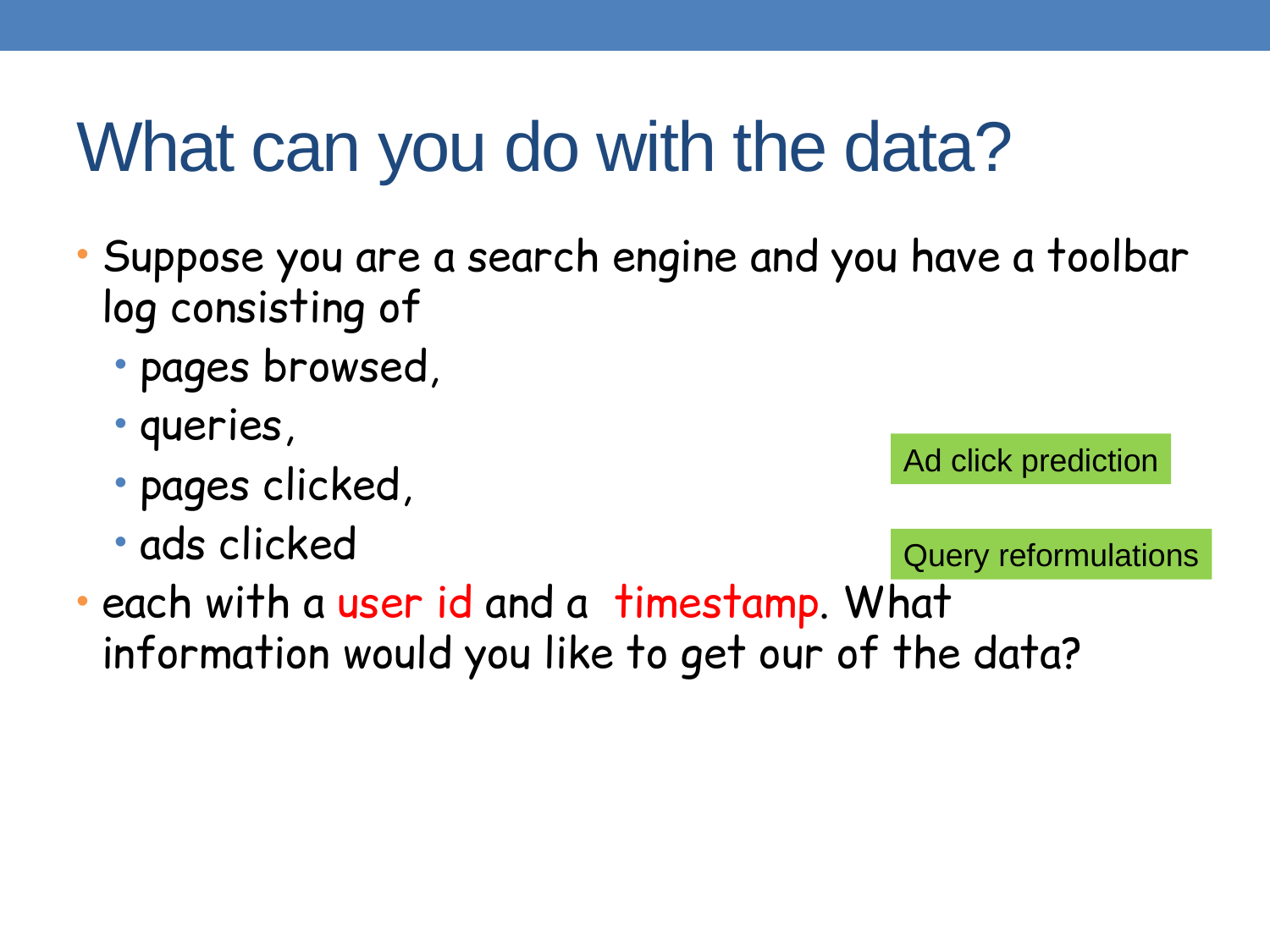

# What can you do with the data?
Suppose you are a search engine and you have a toolbar log consisting of
pages browsed,
queries,
pages clicked,
ads clicked
each with a user id and a  timestamp. What information would you like to get our of the data?
Ad click prediction
Query reformulations